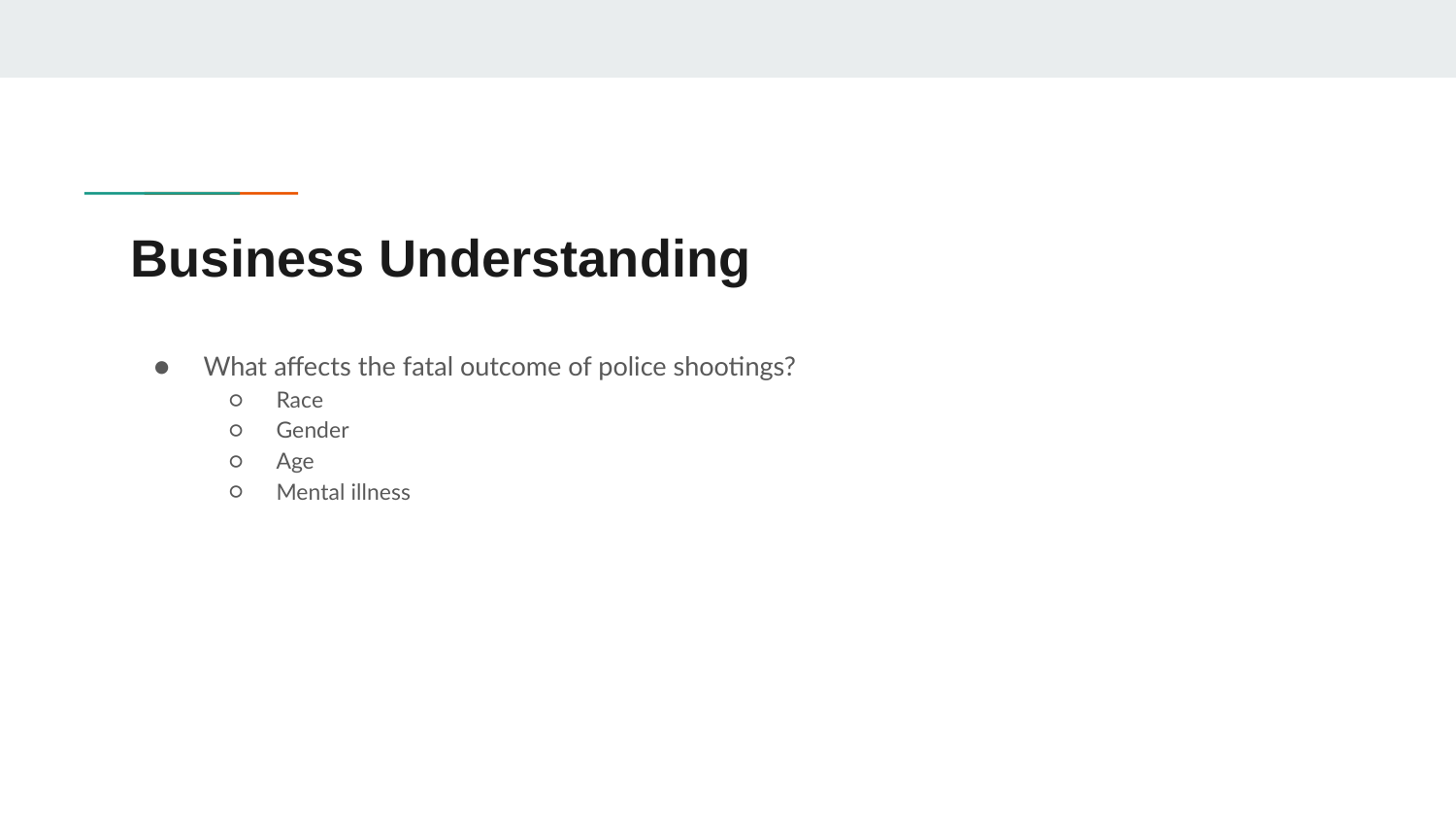

# Business Understanding
What affects the fatal outcome of police shootings?
Race
Gender
Age
Mental illness